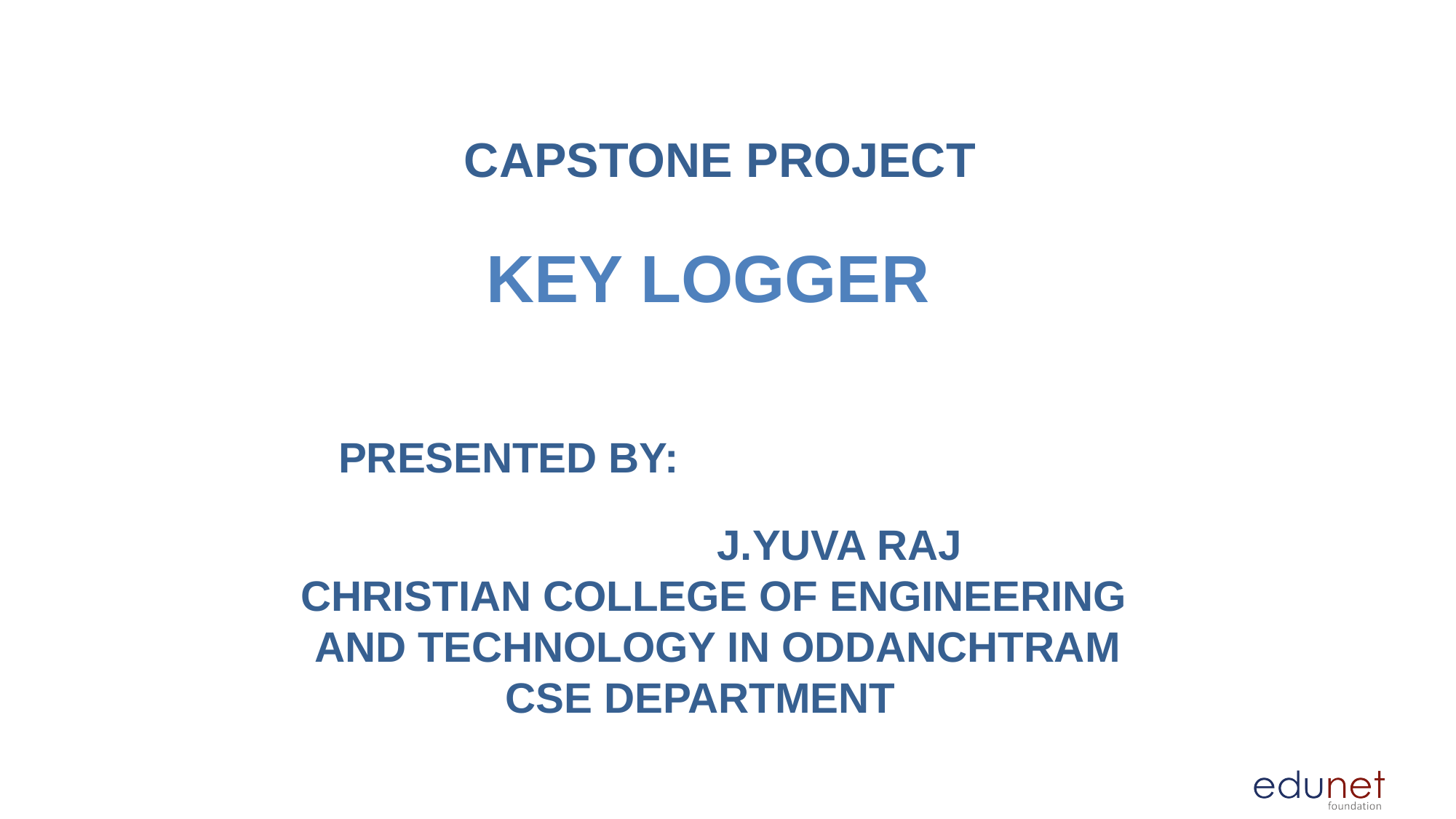

CAPSTONE PROJECT
# KEY LOGGER

          PRESENTED BY:

                                          J.YUVA RAJ
    CHRISTIAN COLLEGE OF ENGINEERING AND TECHNOLOGY IN ODDANCHTRAM
  CSE DEPARTMENT